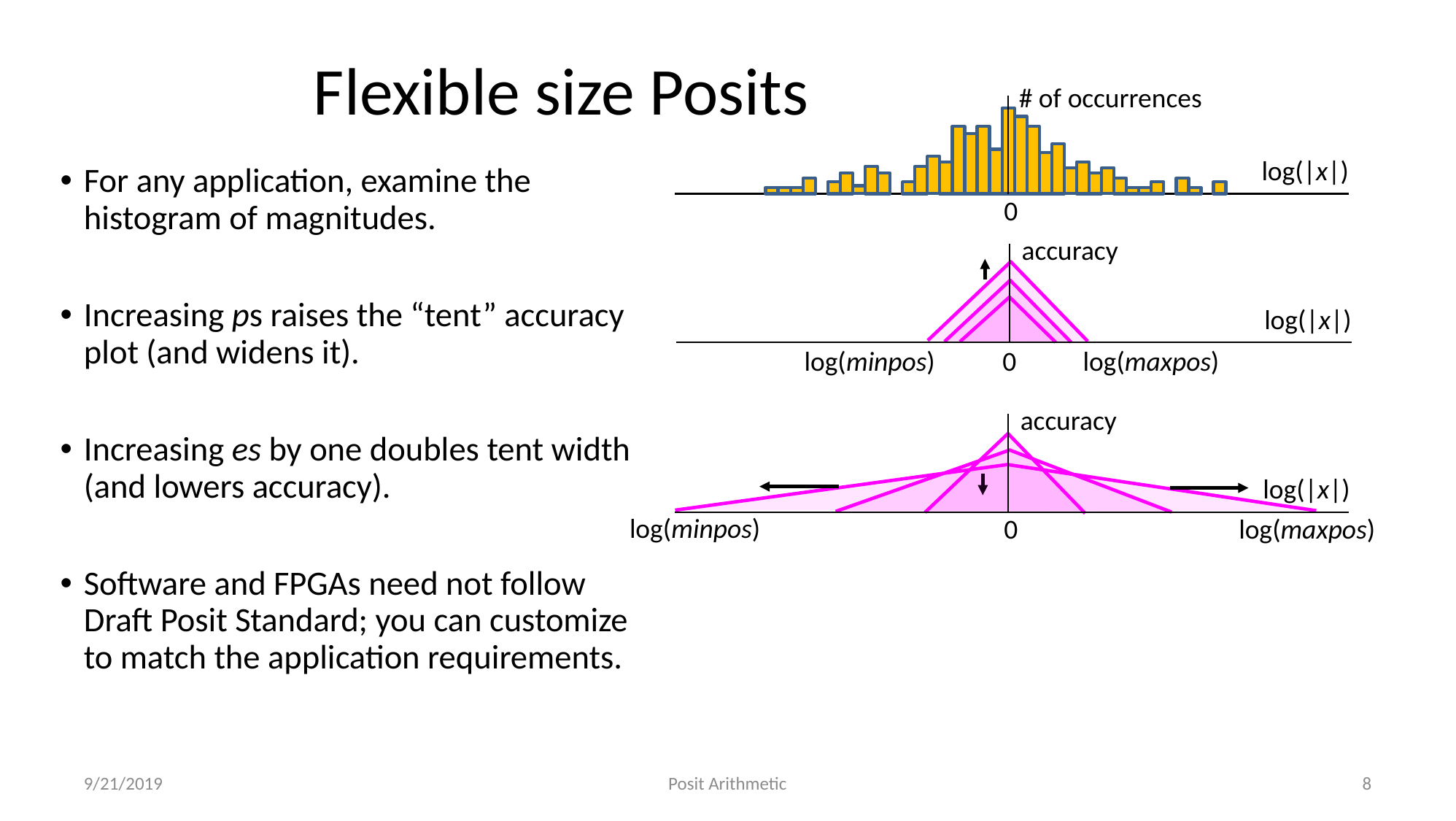

Flexible size Posits
# of occurrences

log(|x|)

0
For any application, examine the histogram of magnitudes.

Increasing ps raises the “tent” accuracy plot (and widens it).

Increasing es by one doubles tent width (and lowers accuracy).

Software and FPGAs need not follow Draft Posit Standard; you can customize to match the application requirements.
accuracy

log(|x|)
log(minpos)
0
log(maxpos)

accuracy

log(|x|)
log(minpos)
0
log(maxpos)

9/21/2019
Posit Arithmetic
8